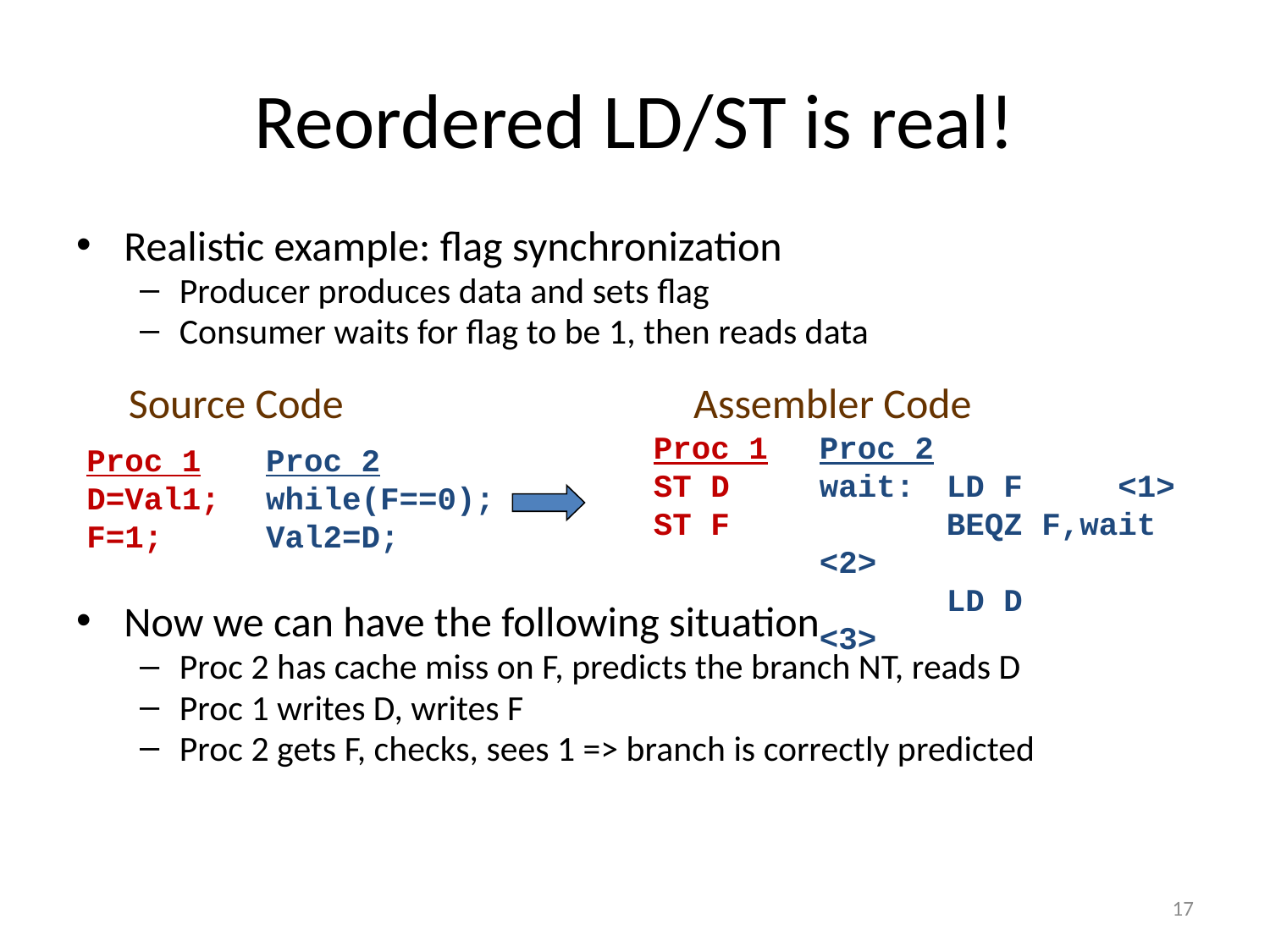

# Reordered LD/ST is real!
Realistic example: flag synchronization
Producer produces data and sets flag
Consumer waits for flag to be 1, then reads data

Now we can have the following situation
Proc 2 has cache miss on F, predicts the branch NT, reads D
Proc 1 writes D, writes F
Proc 2 gets F, checks, sees 1 => branch is correctly predicted
Source Code
Assembler Code
Proc 1
ST D
ST F
Proc 2
wait:	LD F     <1>
	BEQZ F,wait  <2>
	LD D        <3>
Proc 1
D=Val1;
F=1;
Proc 2
while(F==0);
Val2=D;

17